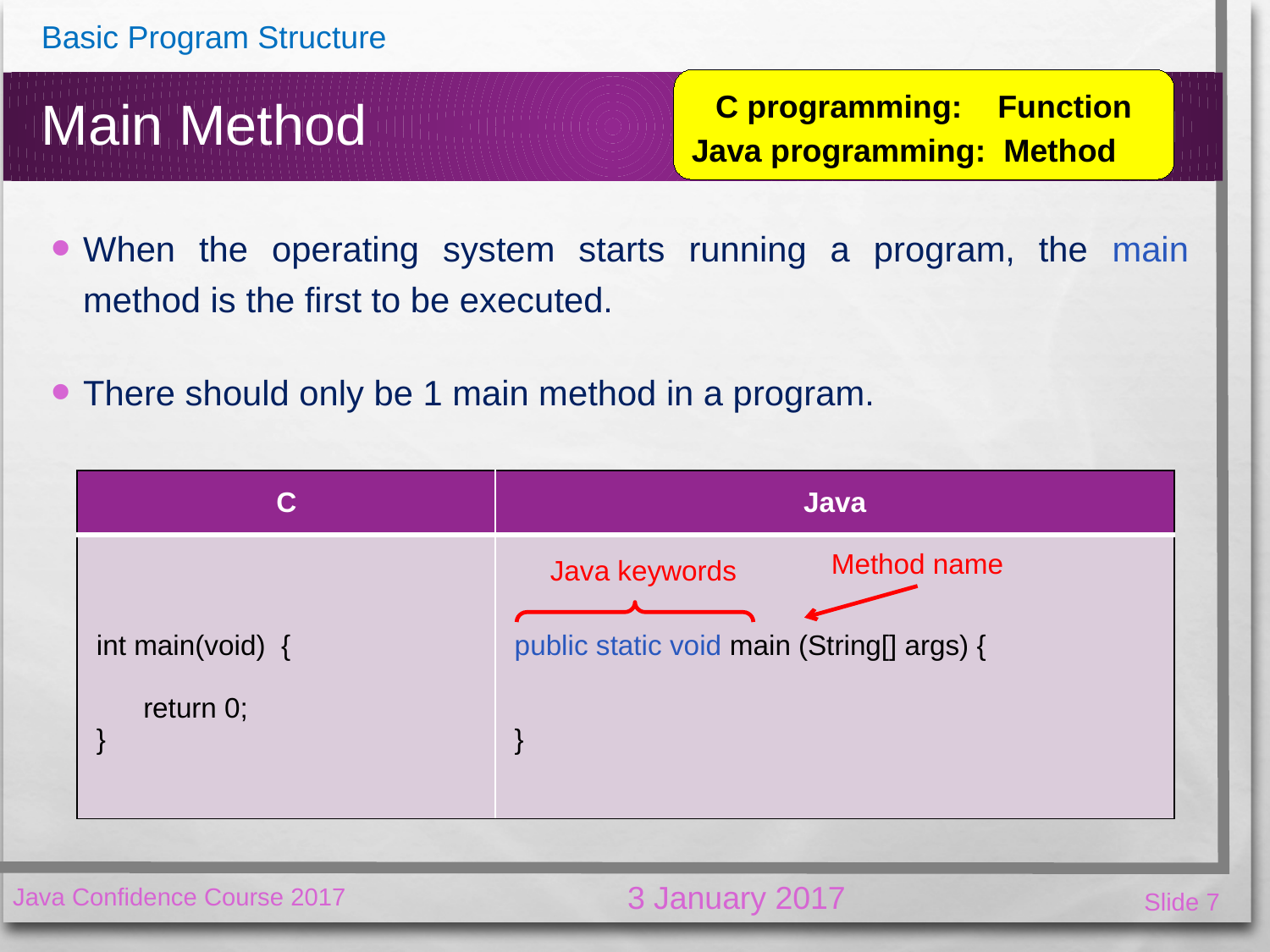

C programming:    Function
Java programming:  Method
# Main Method
When the operating system starts running a program, the main method is the first to be executed.
There should only be 1 main method in a program.
| C | Java |
| --- | --- |
| int main(void) { return 0; } | public static void main (String[] args) { } |

Method name
Java keywords
3 January 2017
Java Confidence Course 2017
Slide 7